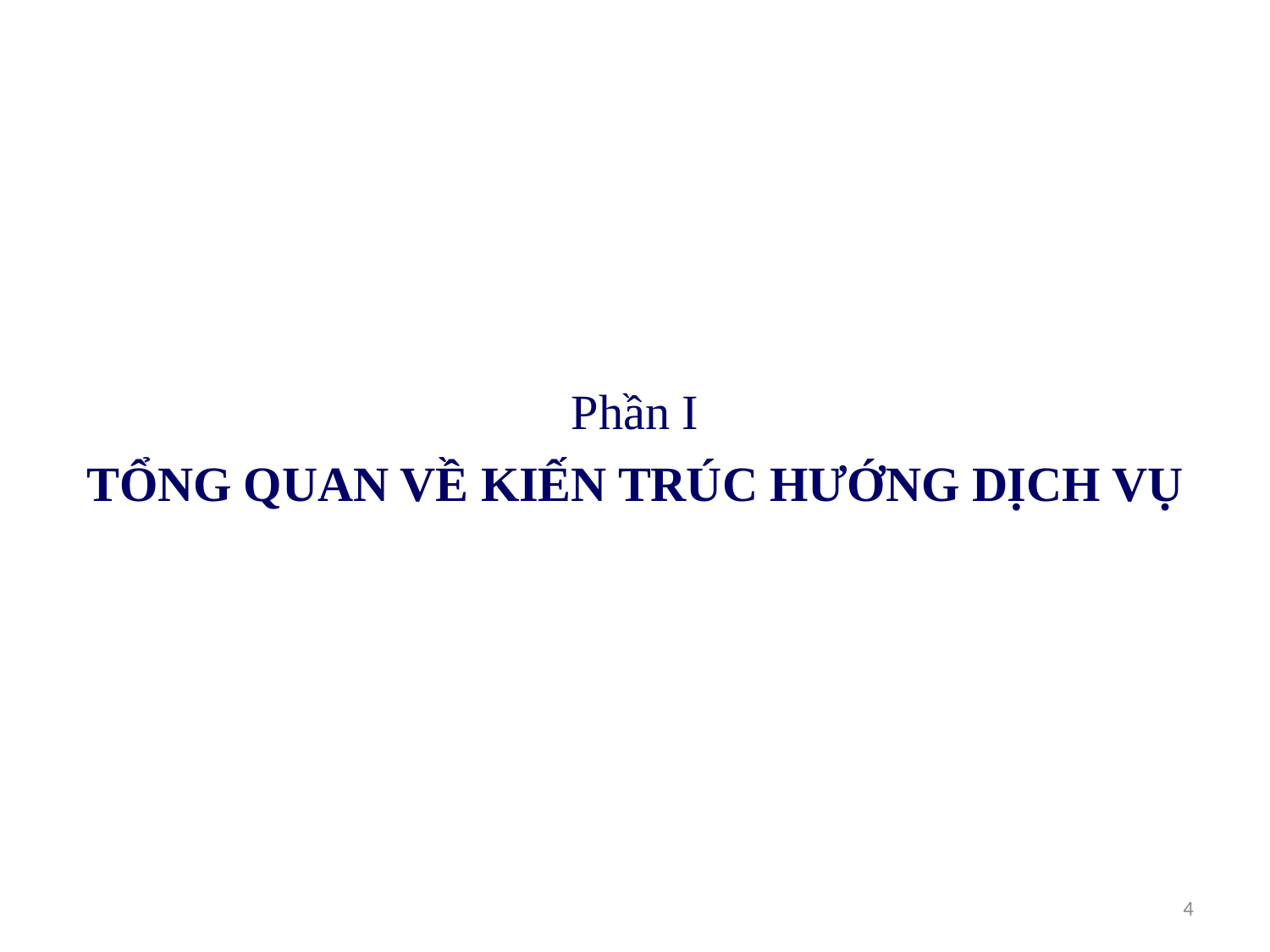

Phần I
# Tổng quan về kiến trúc hướng dịch vụ
4